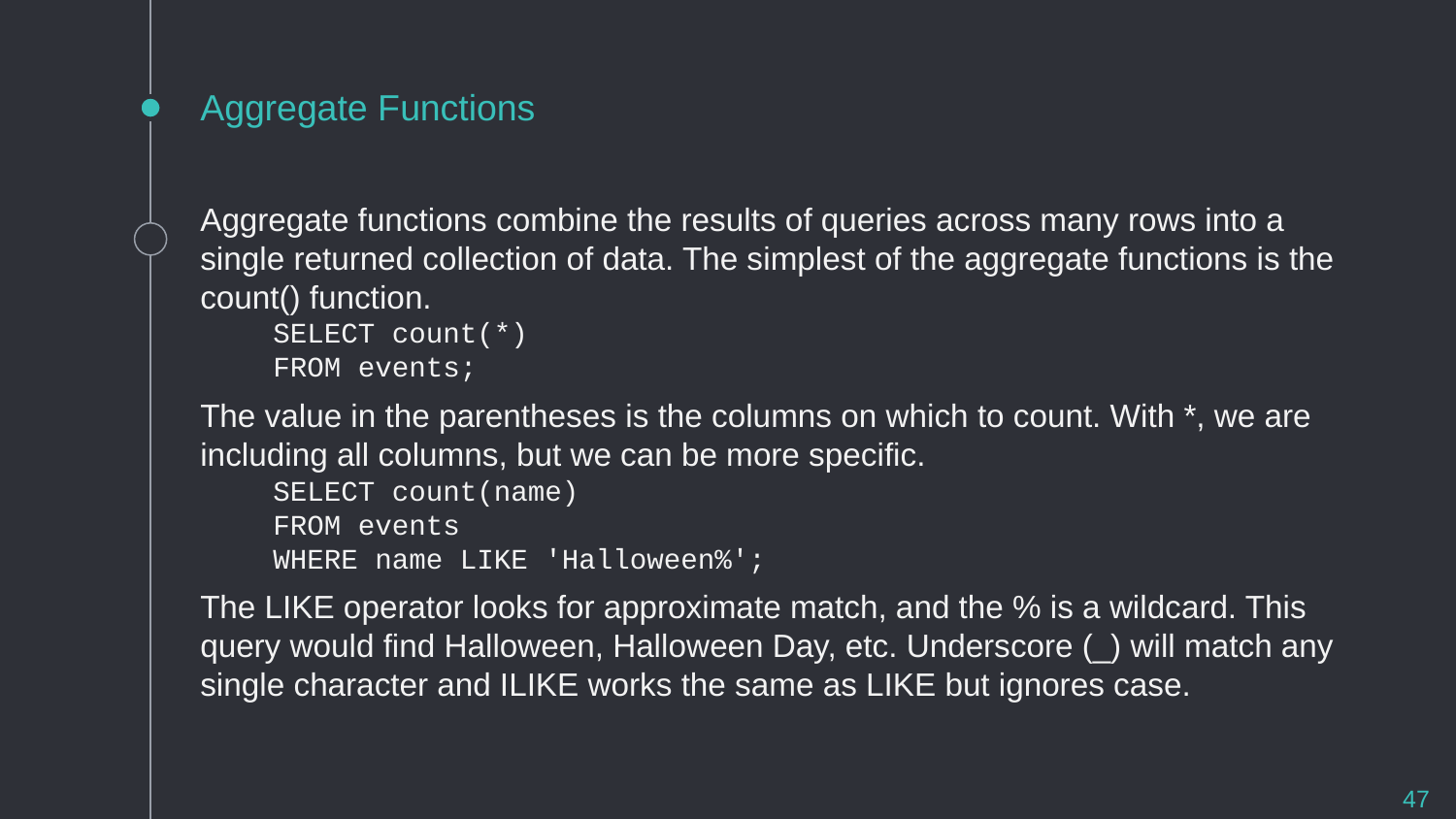

# Aggregate Functions
Aggregate functions combine the results of queries across many rows into a single returned collection of data. The simplest of the aggregate functions is the count() function.
SELECT count(*)
FROM events;
The value in the parentheses is the columns on which to count. With *, we are including all columns, but we can be more specific.
SELECT count(name)
FROM events
WHERE name LIKE 'Halloween%';
The LIKE operator looks for approximate match, and the % is a wildcard. This query would find Halloween, Halloween Day, etc. Underscore (_) will match any single character and ILIKE works the same as LIKE but ignores case.
47